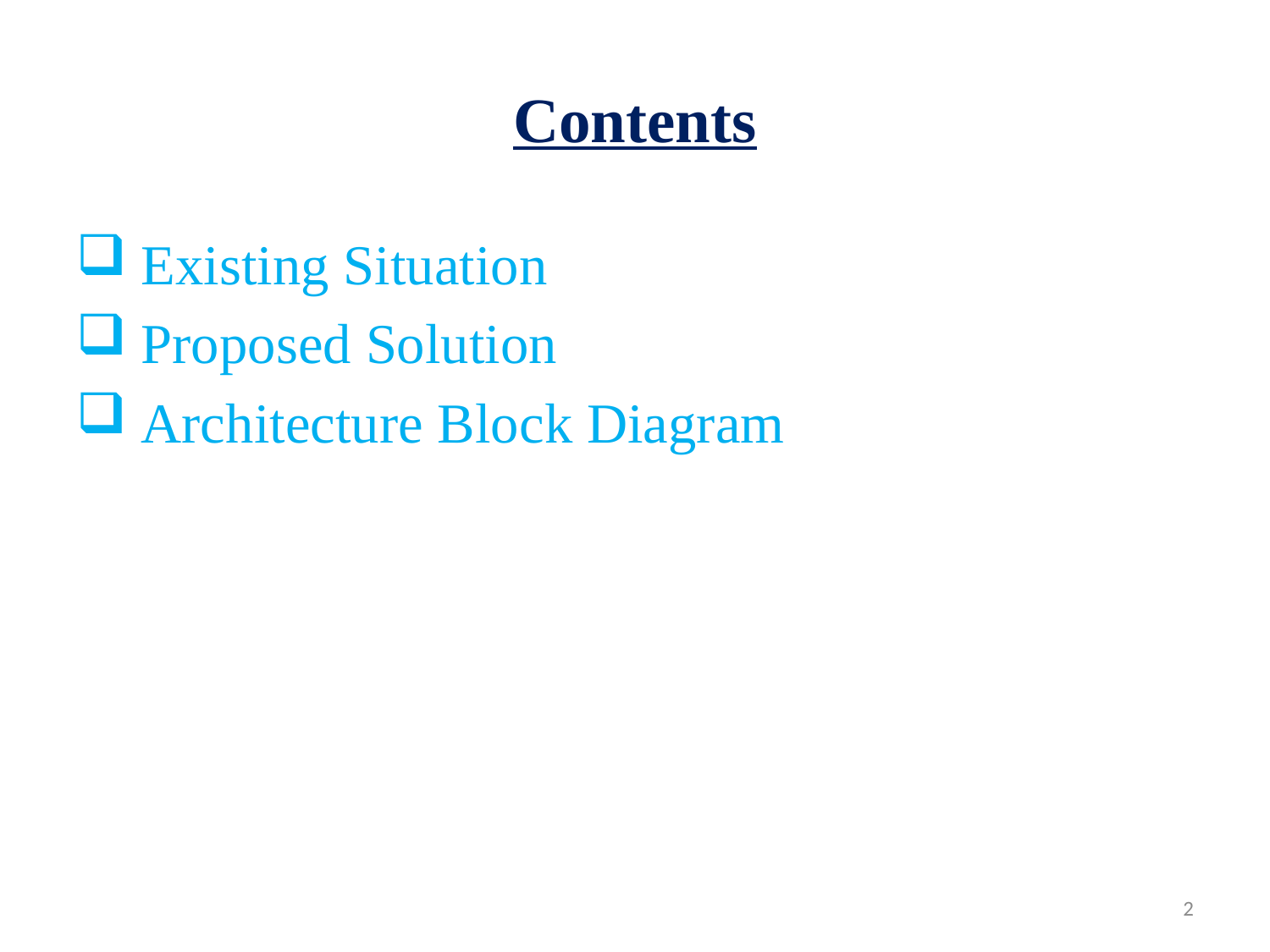

# Contents
 Existing Situation
 Proposed Solution
 Architecture Block Diagram
2